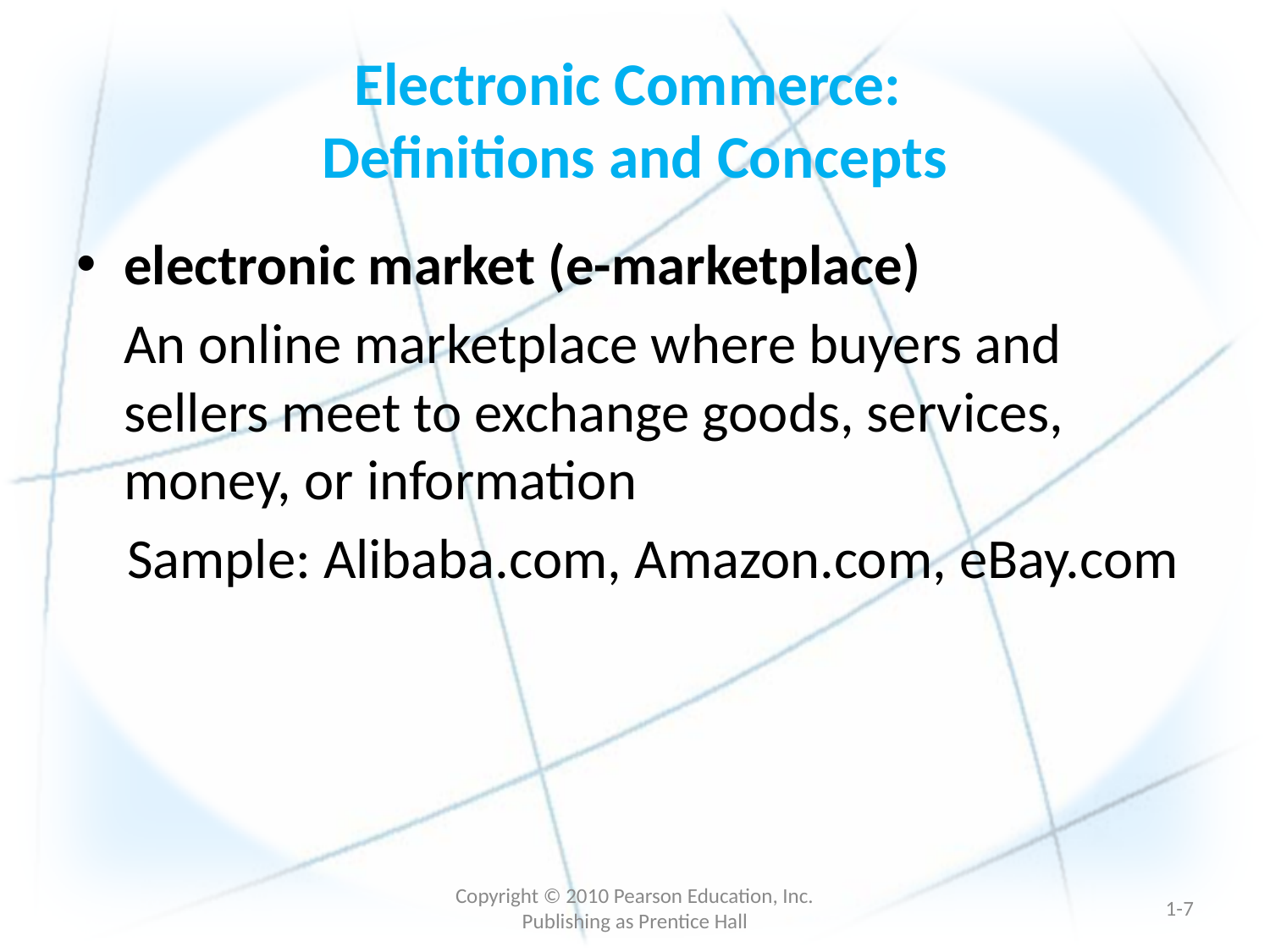

# Electronic Commerce: Definitions and Concepts
electronic market (e-marketplace)
	An online marketplace where buyers and sellers meet to exchange goods, services, money, or information
    Sample: Alibaba.com, Amazon.com, eBay.com
Copyright © 2010 Pearson Education, Inc. Publishing as Prentice Hall
1-7